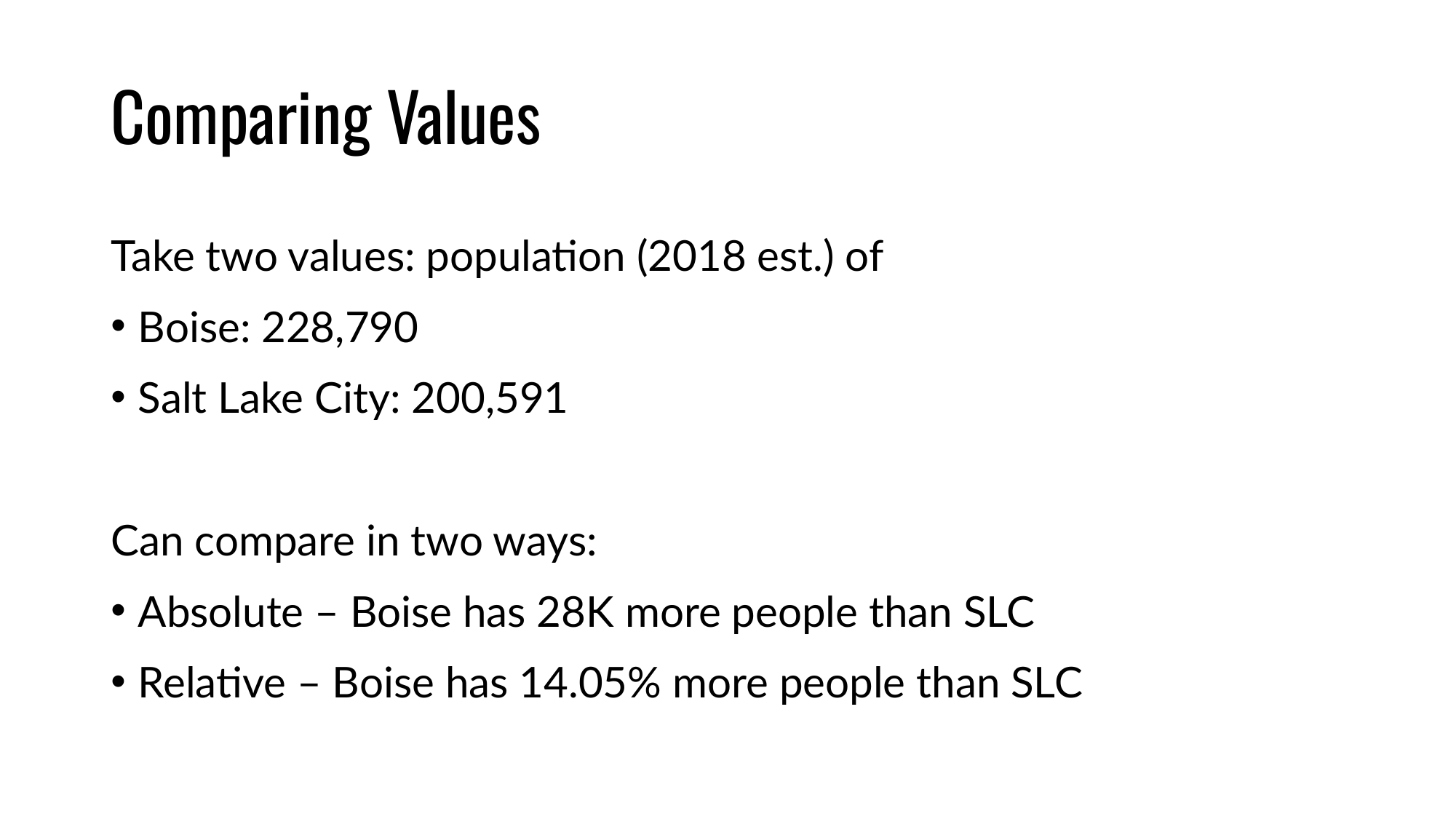

# Comparing Values
Take two values: population (2018 est.) of
Boise: 228,790
Salt Lake City: 200,591

Can compare in two ways:
Absolute – Boise has 28K more people than SLC
Relative – Boise has 14.05% more people than SLC